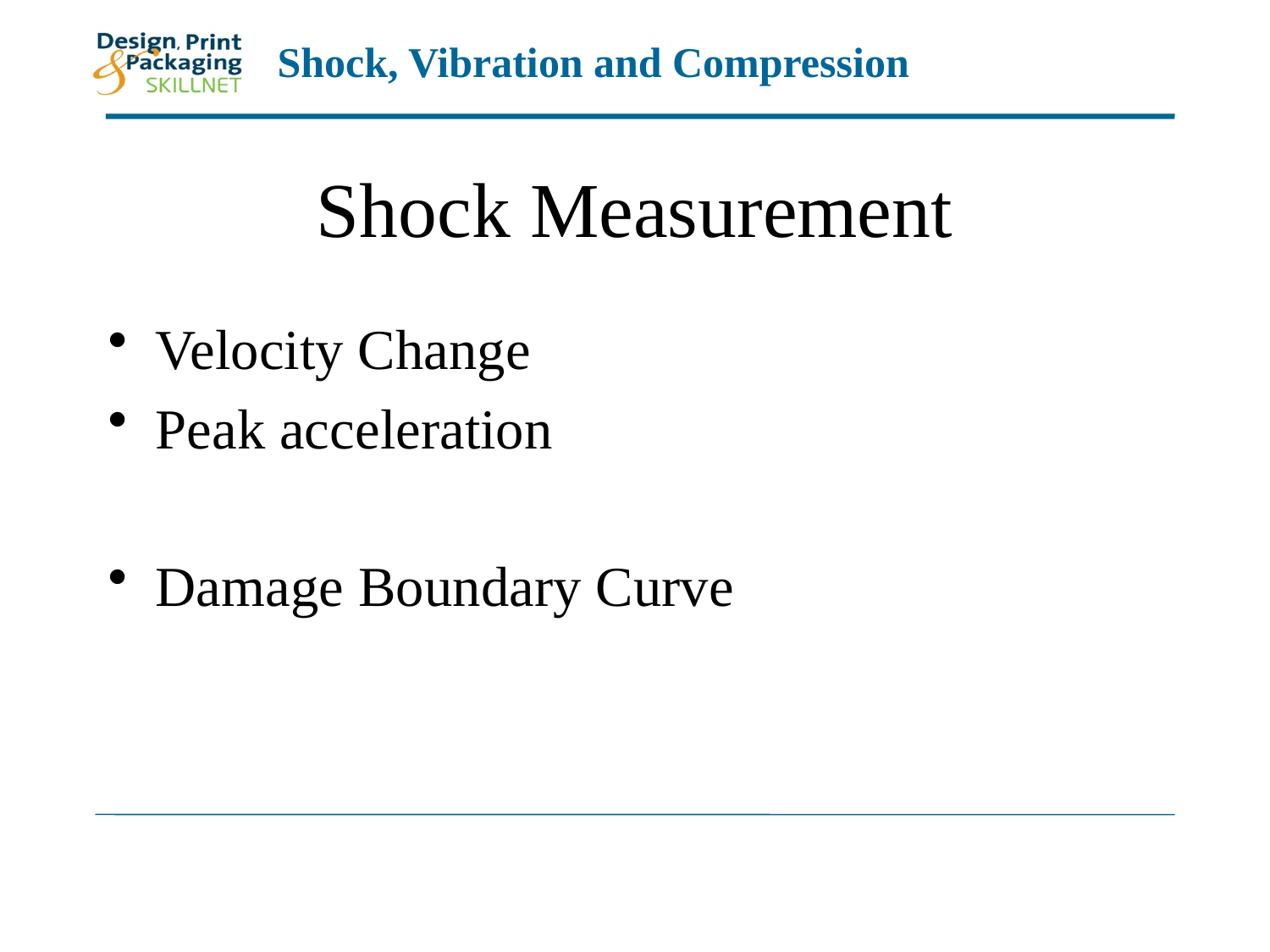

# Shock Measurement
Velocity Change
Peak acceleration

Damage Boundary Curve